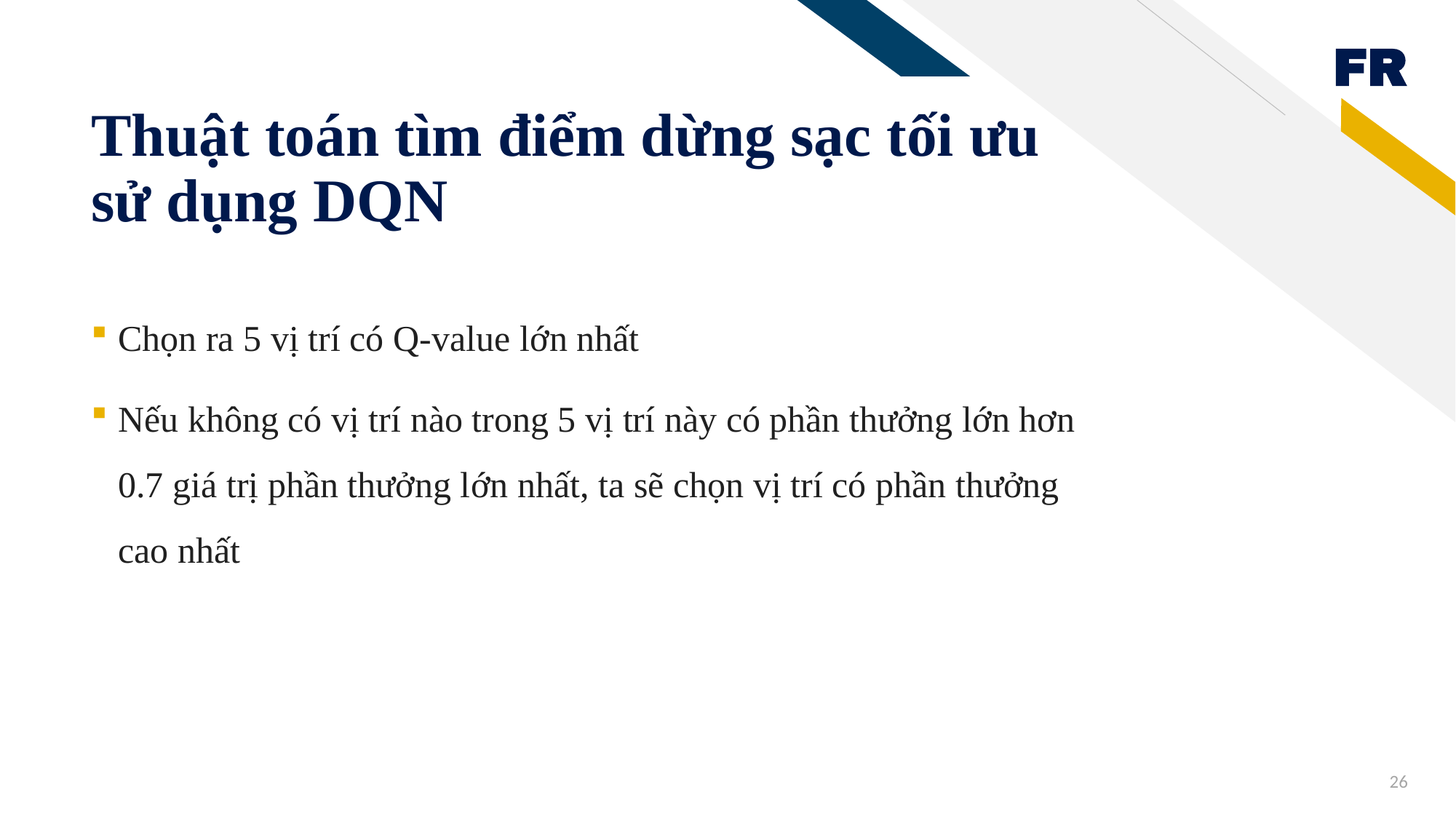

# Thuật toán tìm điểm dừng sạc tối ưu sử dụng DQN
Chọn ra 5 vị trí có Q-value lớn nhất
Nếu không có vị trí nào trong 5 vị trí này có phần thưởng lớn hơn 0.7 giá trị phần thưởng lớn nhất, ta sẽ chọn vị trí có phần thưởng cao nhất
26